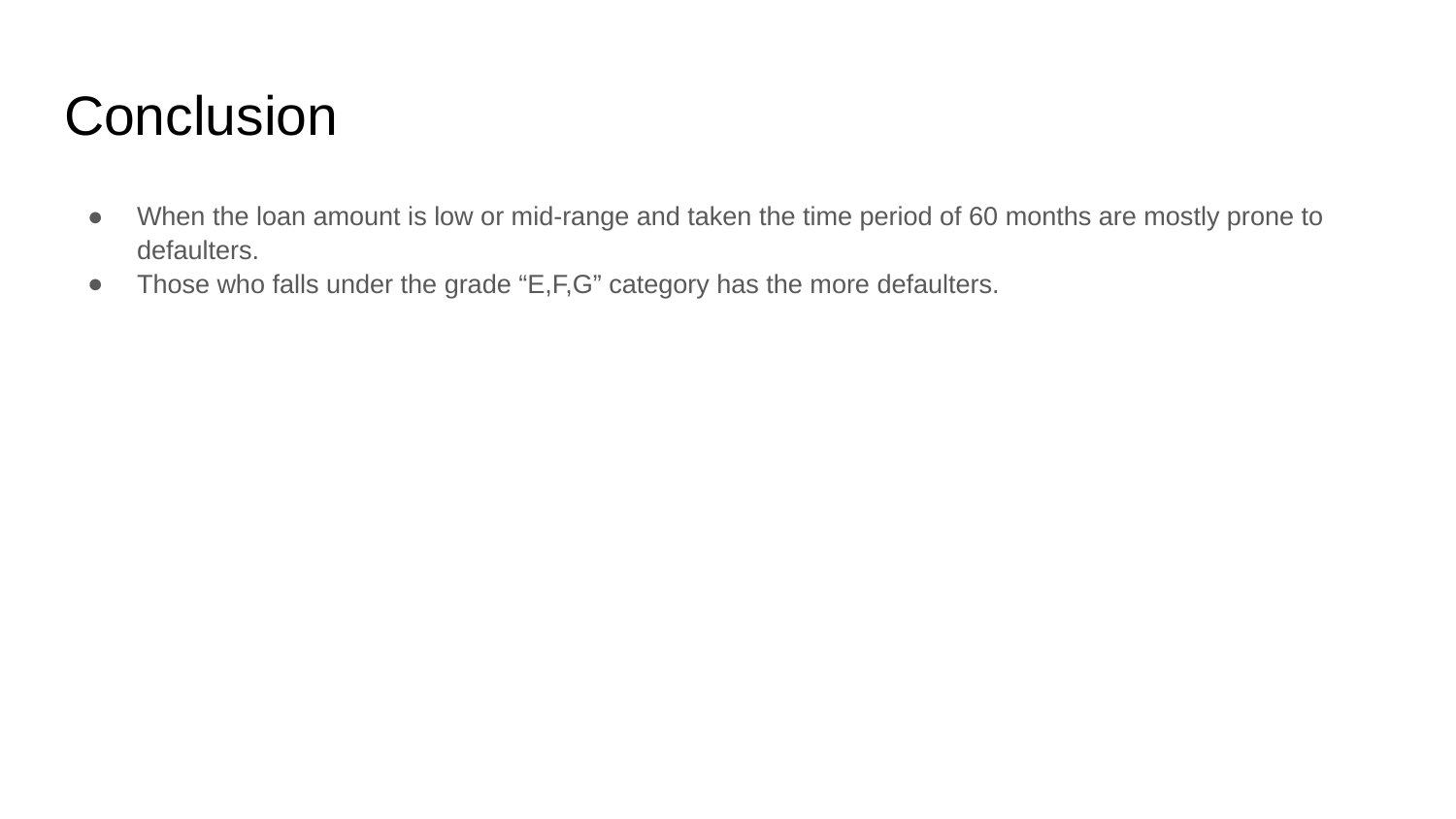

# Conclusion
When the loan amount is low or mid-range and taken the time period of 60 months are mostly prone to defaulters.
Those who falls under the grade “E,F,G” category has the more defaulters.